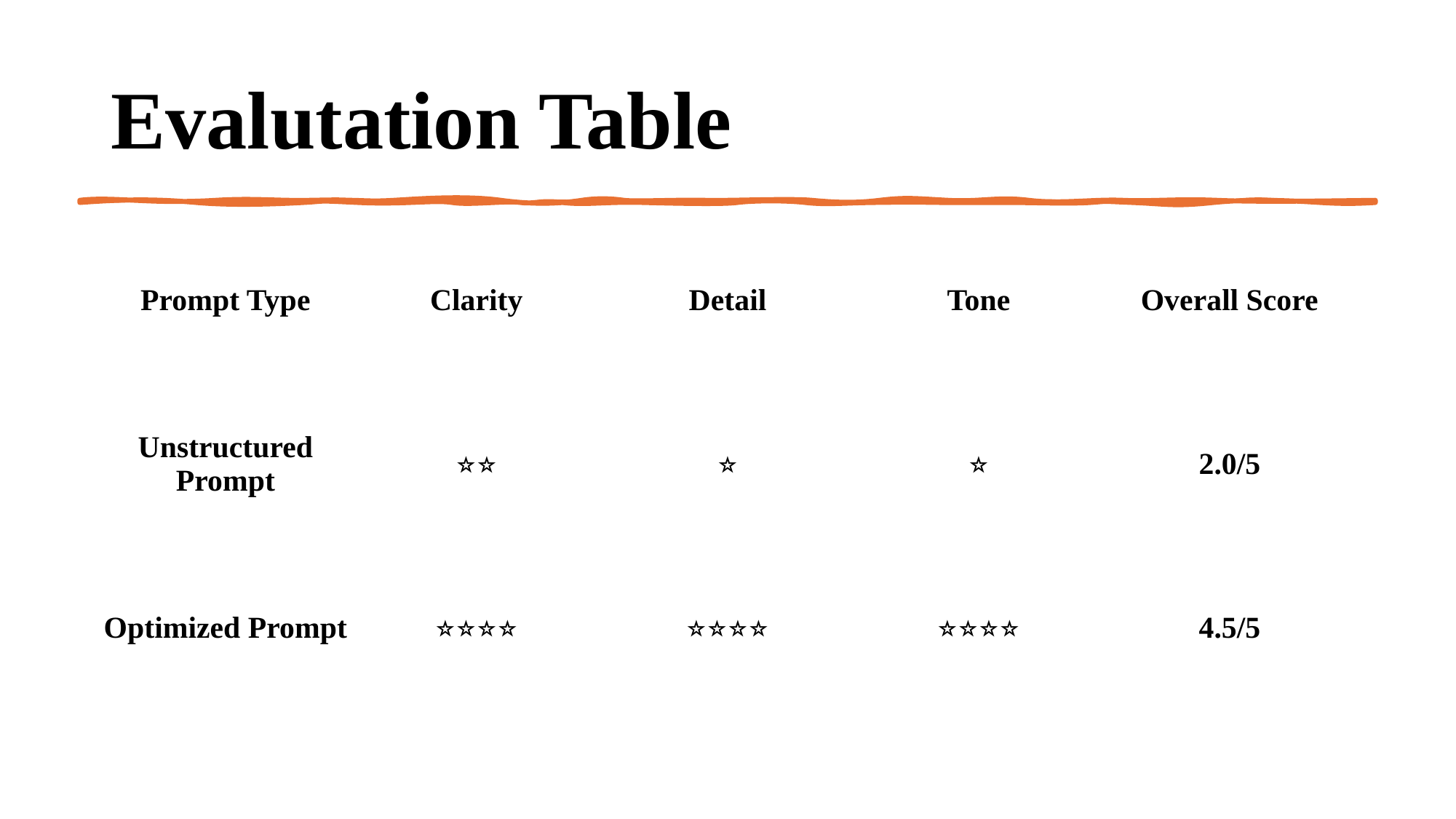

# Evalutation Table

| Prompt Type | Clarity | Detail | Tone | Overall Score |
| --- | --- | --- | --- | --- |
| Unstructured Prompt | ⭐⭐ | ⭐ | ⭐ | 2.0/5 |
| Optimized Prompt | ⭐⭐⭐⭐ | ⭐⭐⭐⭐ | ⭐⭐⭐⭐ | 4.5/5 |